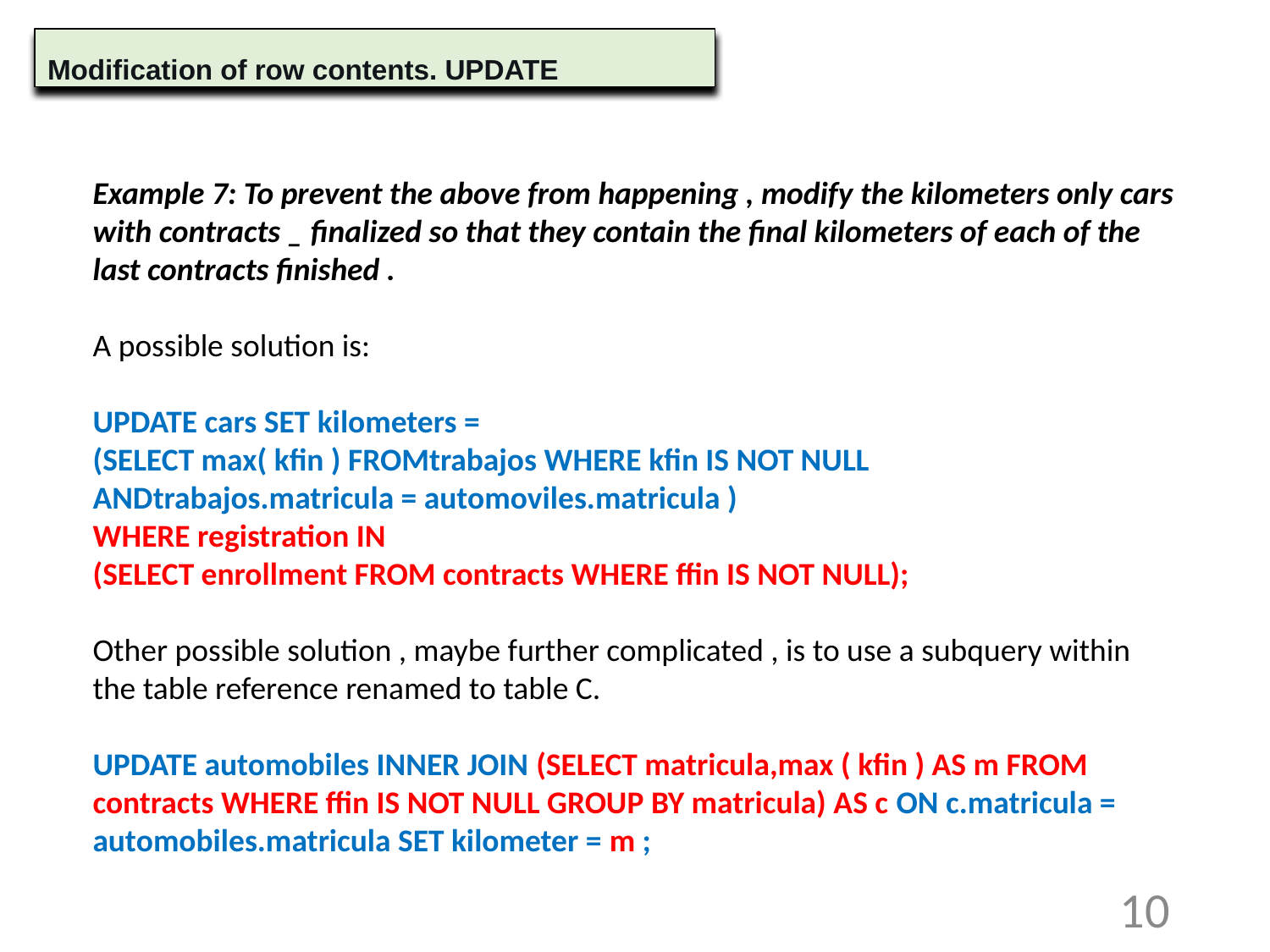

Modification of row contents. UPDATE
Example 7: To prevent the above from happening , modify the kilometers only cars with contracts _ finalized so that they contain the final kilometers of each of the last contracts finished .

A possible solution is:

UPDATE cars SET kilometers =
(SELECT max( kfin ) FROMtrabajos WHERE kfin IS NOT NULL ANDtrabajos.matricula = automoviles.matricula )
WHERE registration IN
(SELECT enrollment FROM contracts WHERE ffin IS NOT NULL);

Other possible solution , maybe further complicated , is to use a subquery within the table reference renamed to table C.

UPDATE automobiles INNER JOIN (SELECT matricula,max ( kfin ) AS m FROM contracts WHERE ffin IS NOT NULL GROUP BY matricula) AS c ON c.matricula = automobiles.matricula SET kilometer = m ;

10